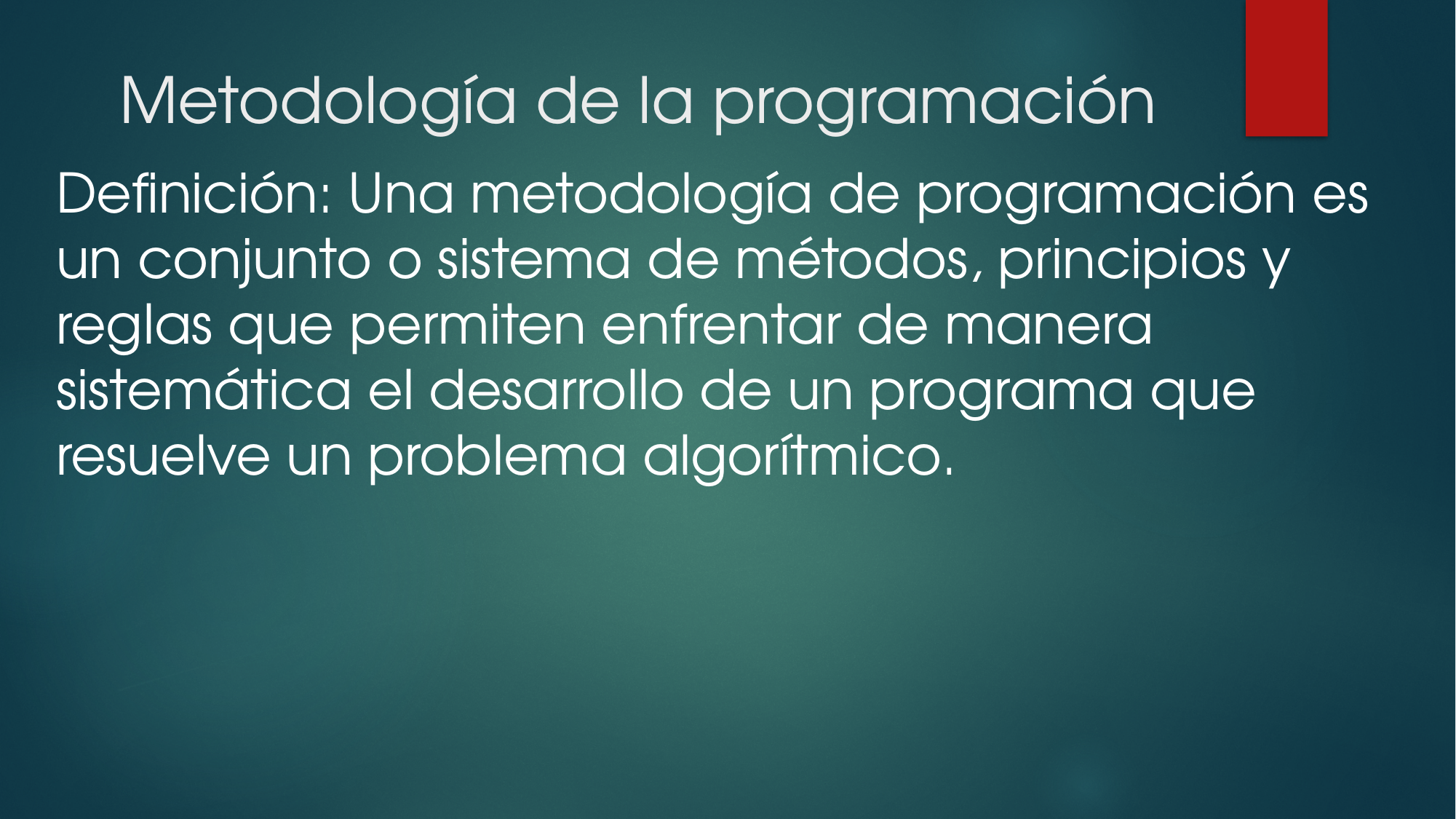

# Metodología de la programación
Definición: Una metodología de programación es un conjunto o sistema de métodos, principios y reglas que permiten enfrentar de manera sistemática el desarrollo de un programa que resuelve un problema algorítmico.